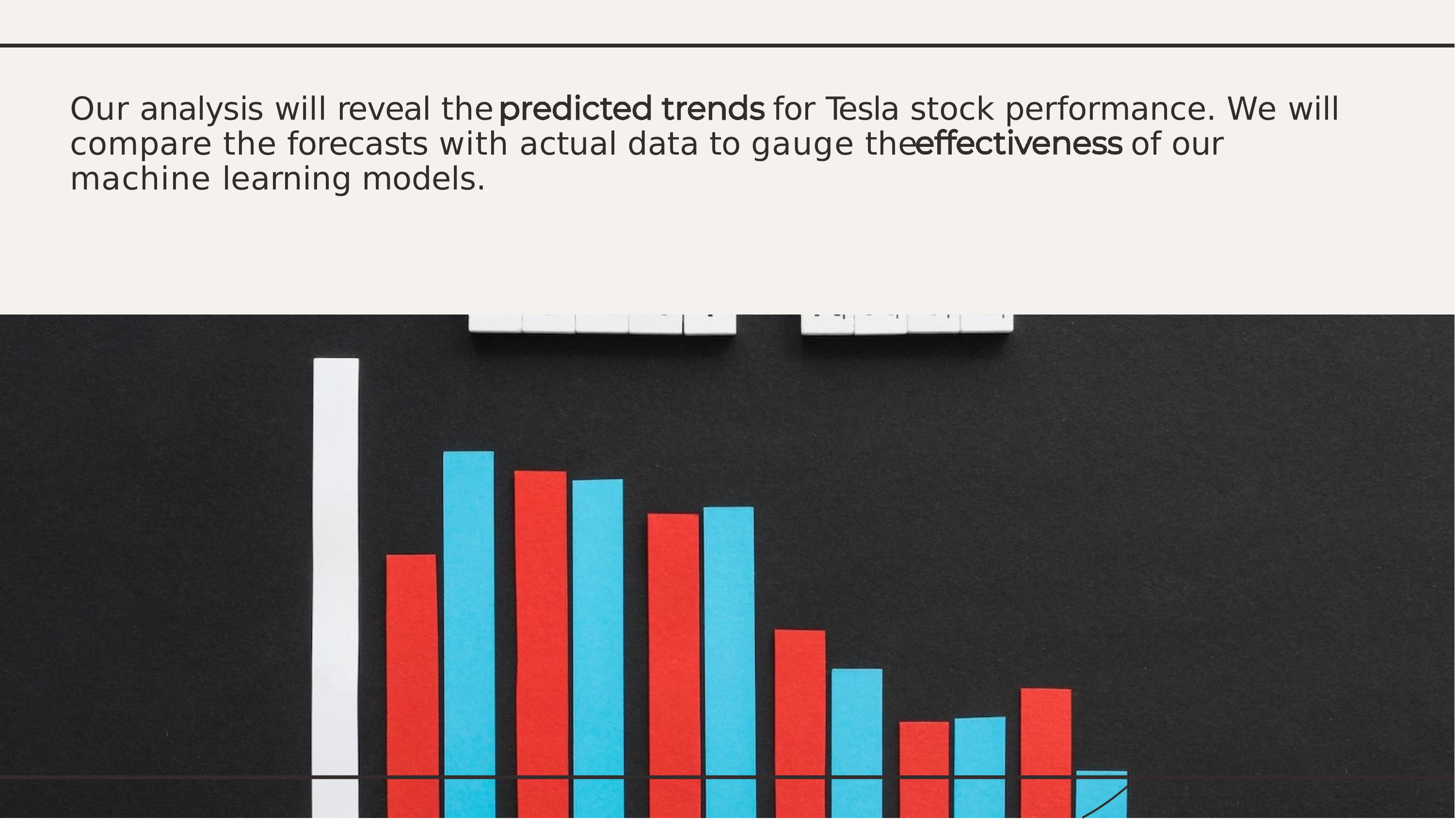

Our analysis will reveal the	for Tesla stock performance. We will compare the forecasts with actual data to gauge the	of our machine learning models.